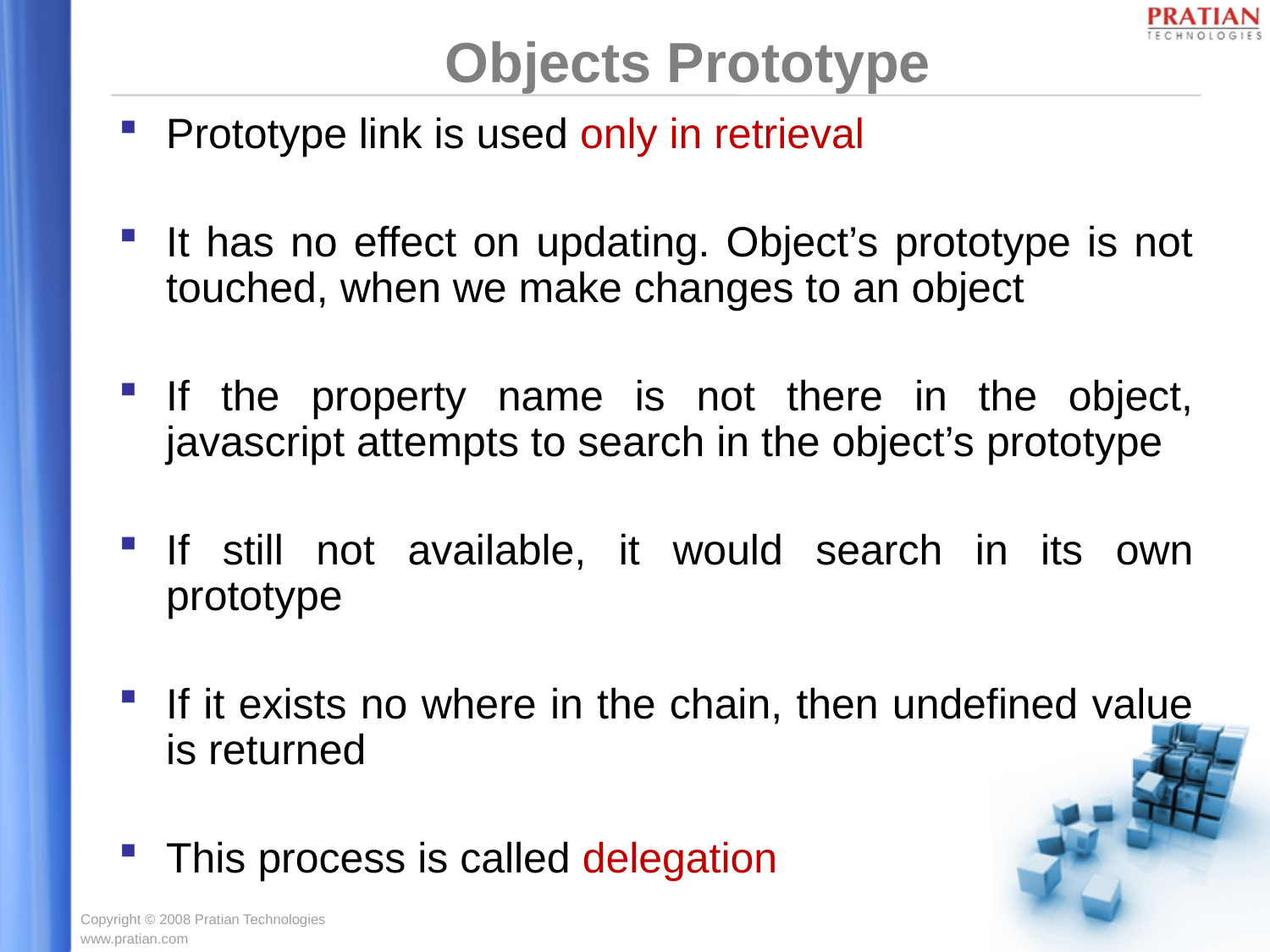

Objects Prototype
Prototype link is used only in retrieval

It has no effect on updating. Object’s prototype is not touched, when we make changes to an object

If the property name is not there in the object, javascript attempts to search in the object’s prototype

If still not available, it would search in its own prototype

If it exists no where in the chain, then undefined value is returned

This process is called delegation